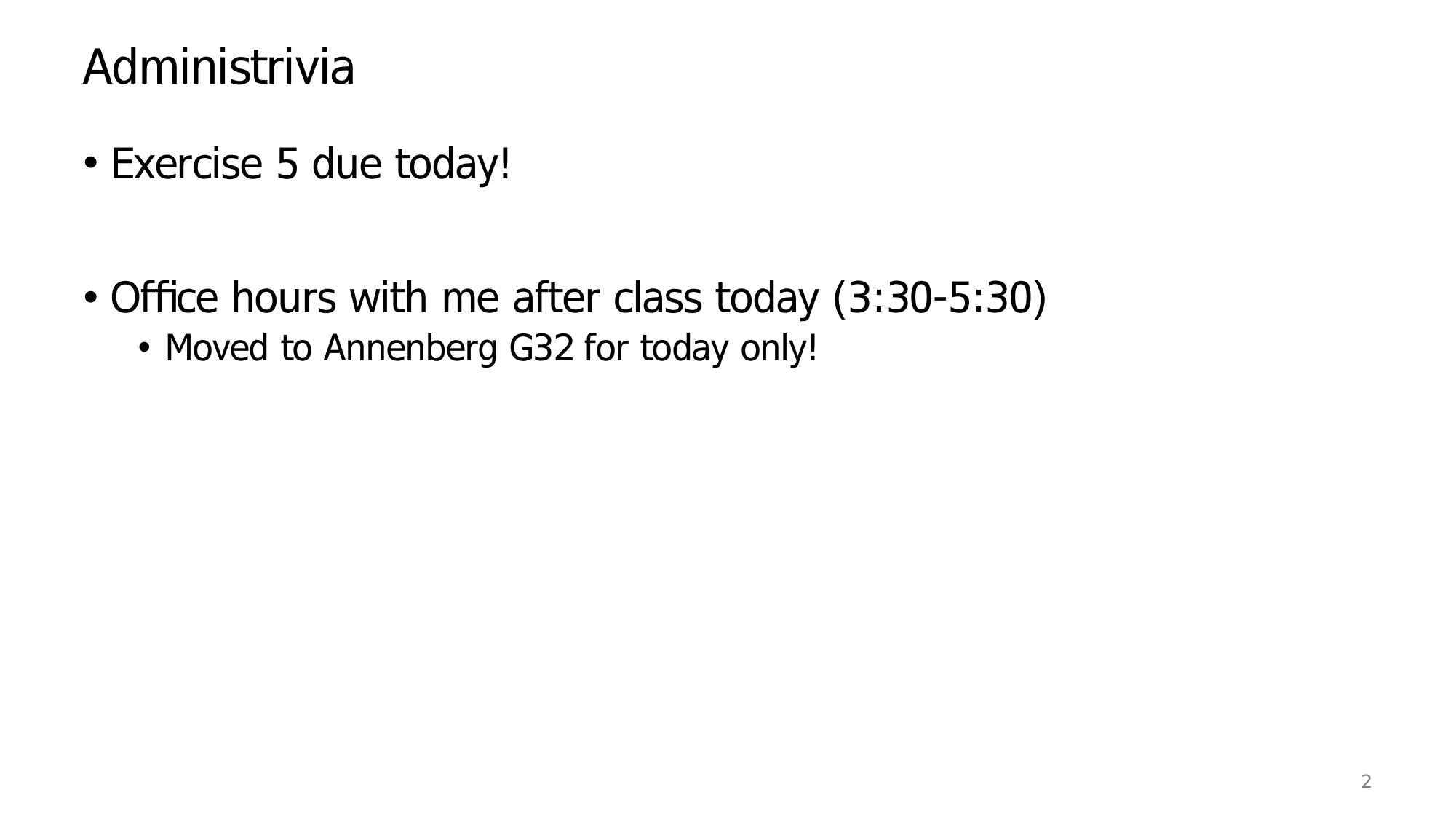

# Administrivia
Exercise 5 due today!

Office hours with me after class today (3:30-5:30)
Moved to Annenberg G32 for today only!

2